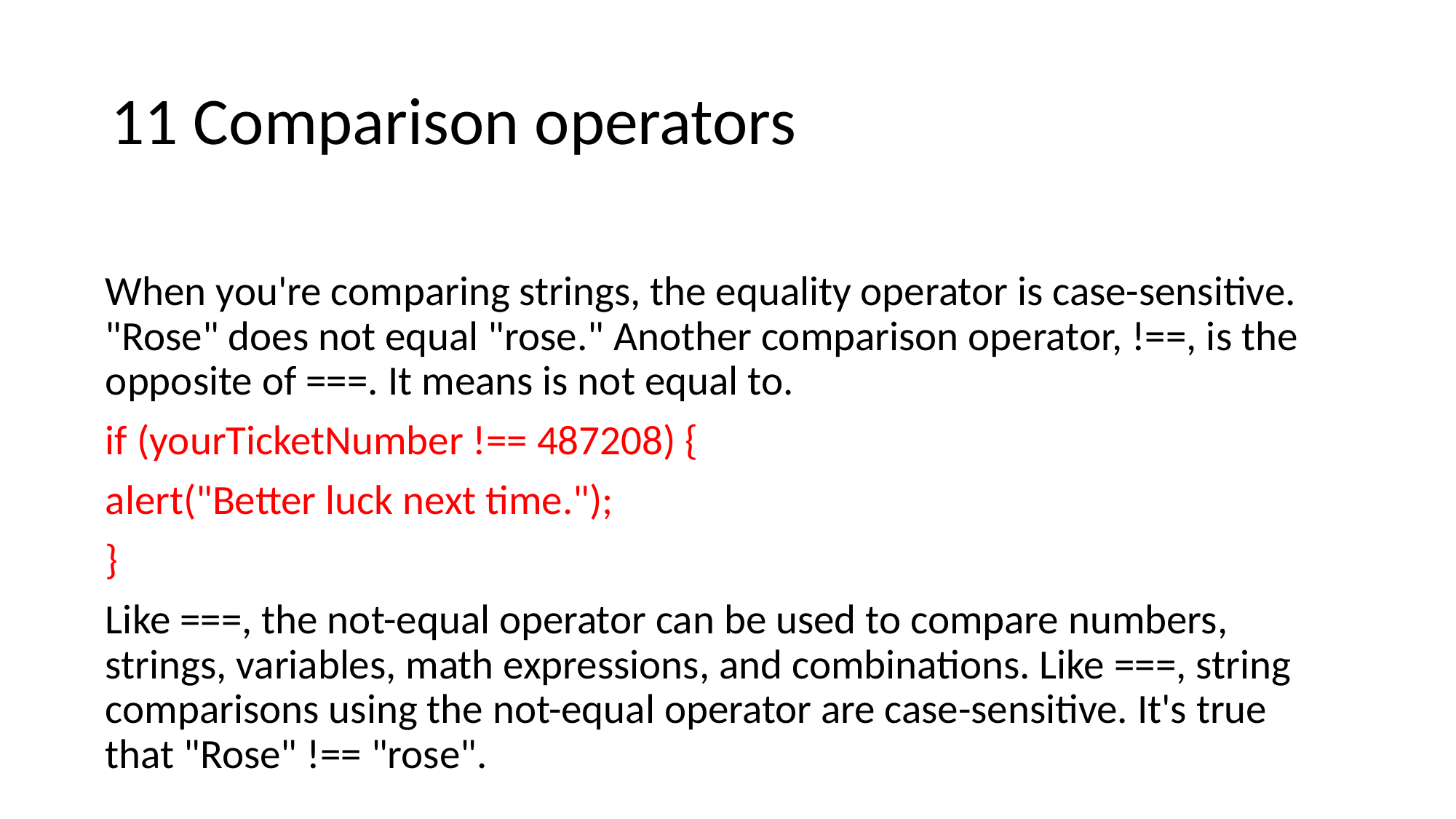

# 11 Comparison operators
When you're comparing strings, the equality operator is case-sensitive. "Rose" does not equal "rose." Another comparison operator, !==, is the opposite of ===. It means is not equal to.
if (yourTicketNumber !== 487208) {
alert("Better luck next time.");
}
Like ===, the not-equal operator can be used to compare numbers, strings, variables, math expressions, and combinations. Like ===, string comparisons using the not-equal operator are case-sensitive. It's true that "Rose" !== "rose".